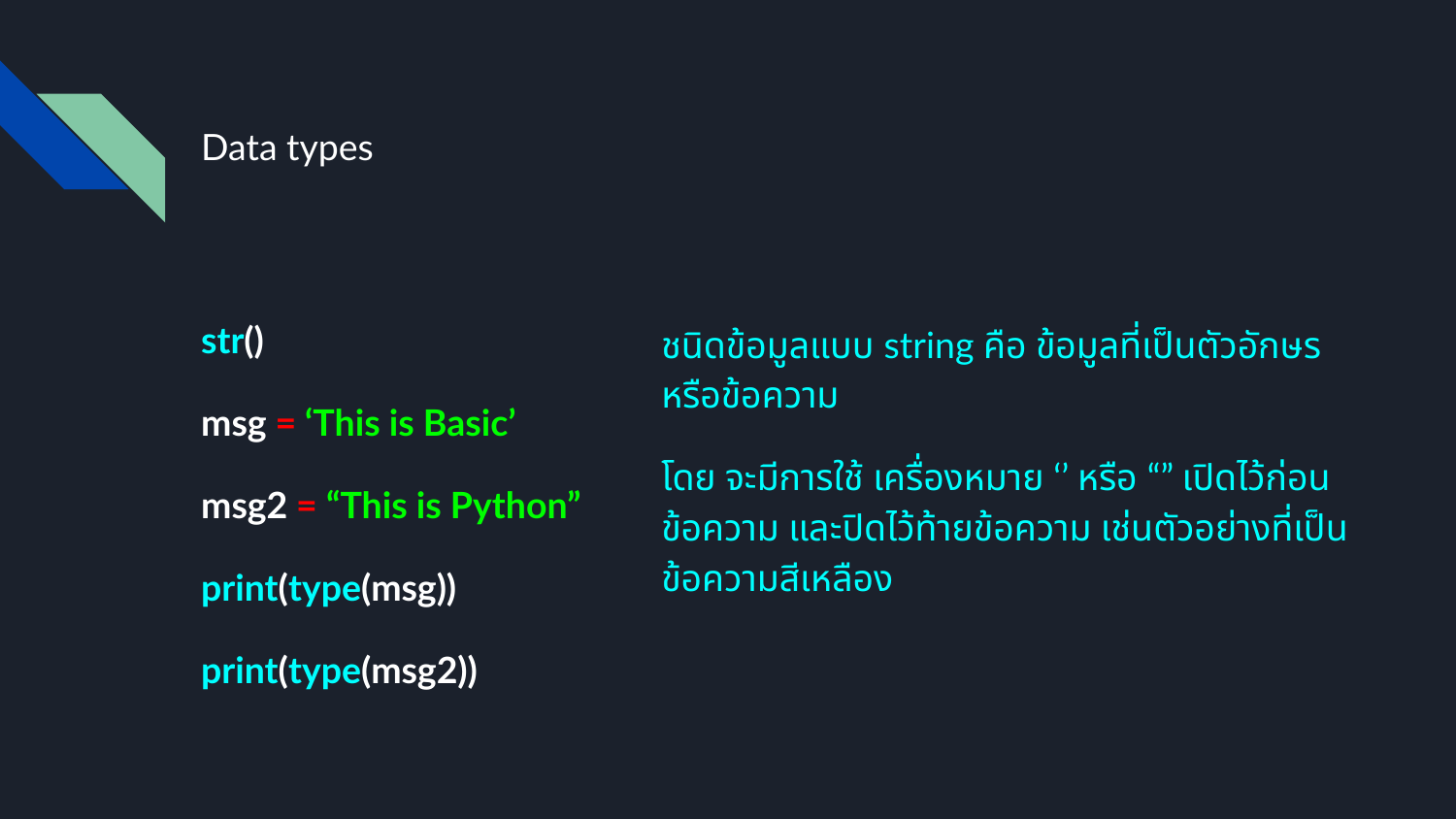

Data types

str()
msg = ‘This is Basic’
msg2 = “This is Python”
print(type(msg))
print(type(msg2))
ชนิดข้อมูลแบบ string คือ ข้อมูลที่เป็นตัวอักษร หรือข้อความ
โดย จะมีการใช้ เครื่องหมาย ‘’ หรือ “” เปิดไว้ก่อนข้อความ และปิดไว้ท้ายข้อความ เช่นตัวอย่างที่เป็นข้อความสีเหลือง